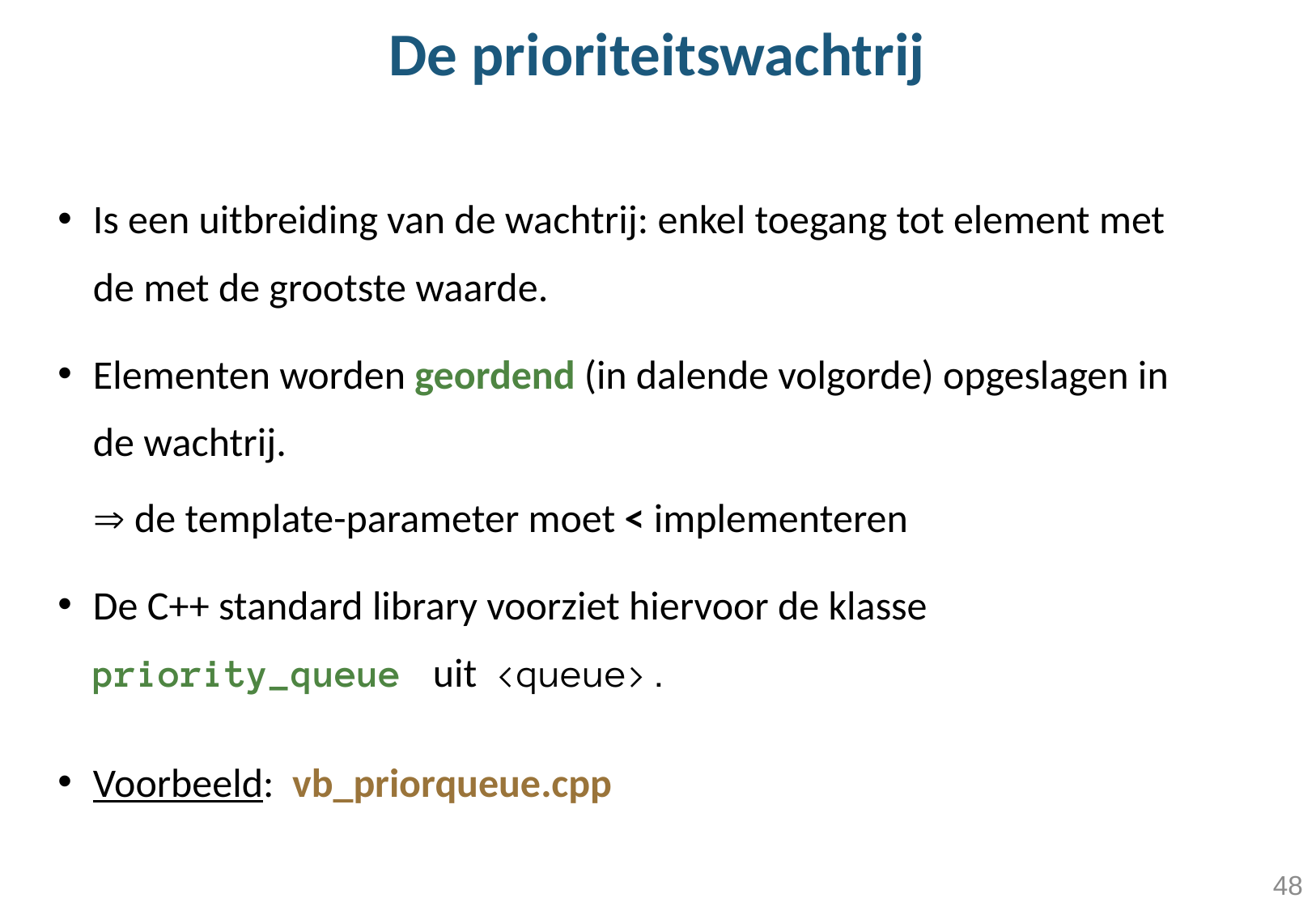

# De prioriteitswachtrij
Is een uitbreiding van de wachtrij: enkel toegang tot element met de met de grootste waarde.
Elementen worden geordend (in dalende volgorde) opgeslagen in de wachtrij.
	⇒ de template-parameter moet < implementeren
De C++ standard library voorziet hiervoor de klasse priority_queue  uit  <queue>.
Voorbeeld:  vb_priorqueue.cpp
48